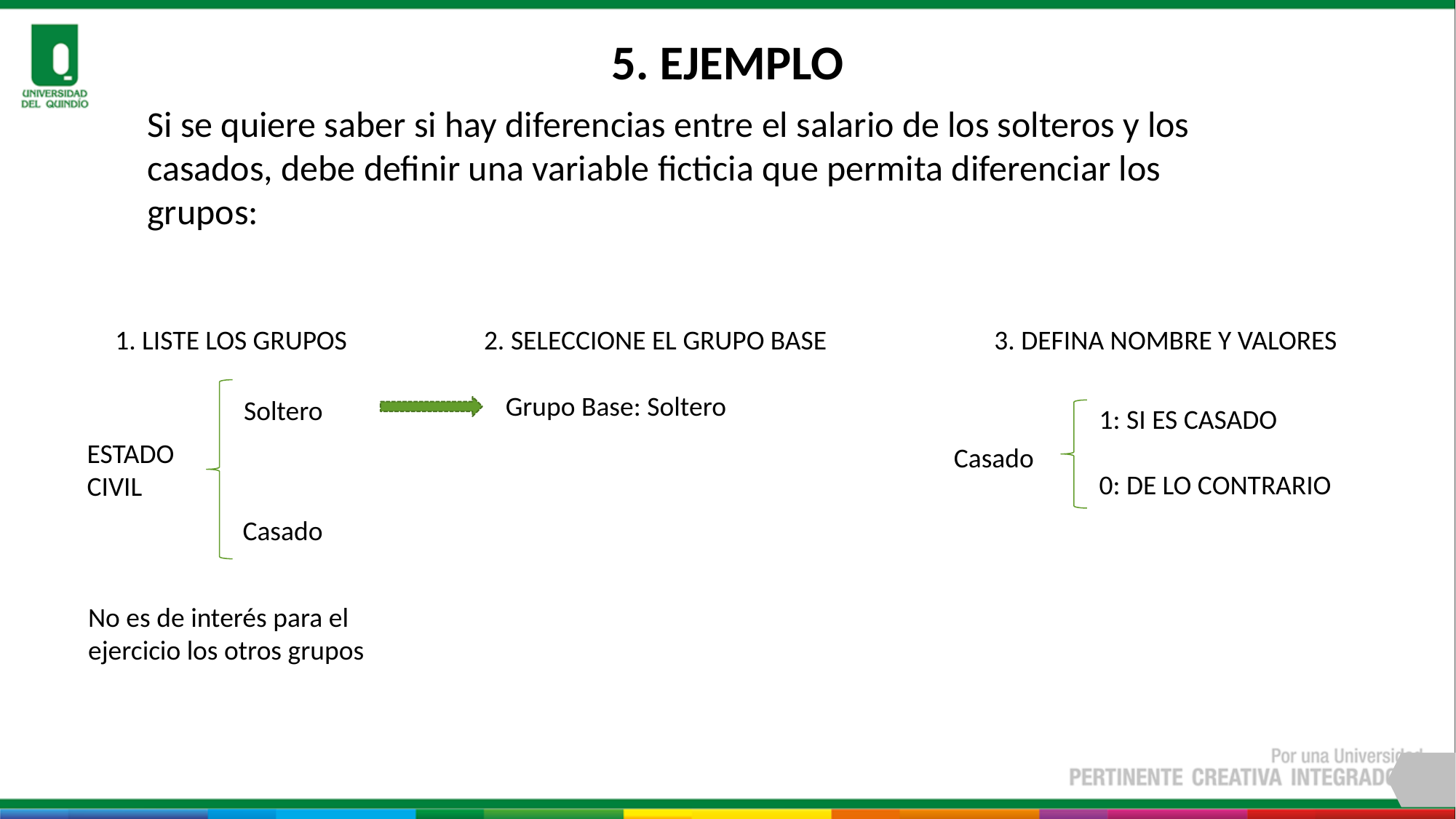

5. EJEMPLO
Si se quiere saber si hay diferencias entre el salario de los solteros y los casados, debe definir una variable ficticia que permita diferenciar los grupos:
1. LISTE LOS GRUPOS
2. SELECCIONE EL GRUPO BASE
3. DEFINA NOMBRE Y VALORES

Grupo Base: Soltero
Soltero

1: SI ES CASADO

0: DE LO CONTRARIO

ESTADO
CIVIL
Casado
Casado
No es de interés para el
ejercicio los otros grupos